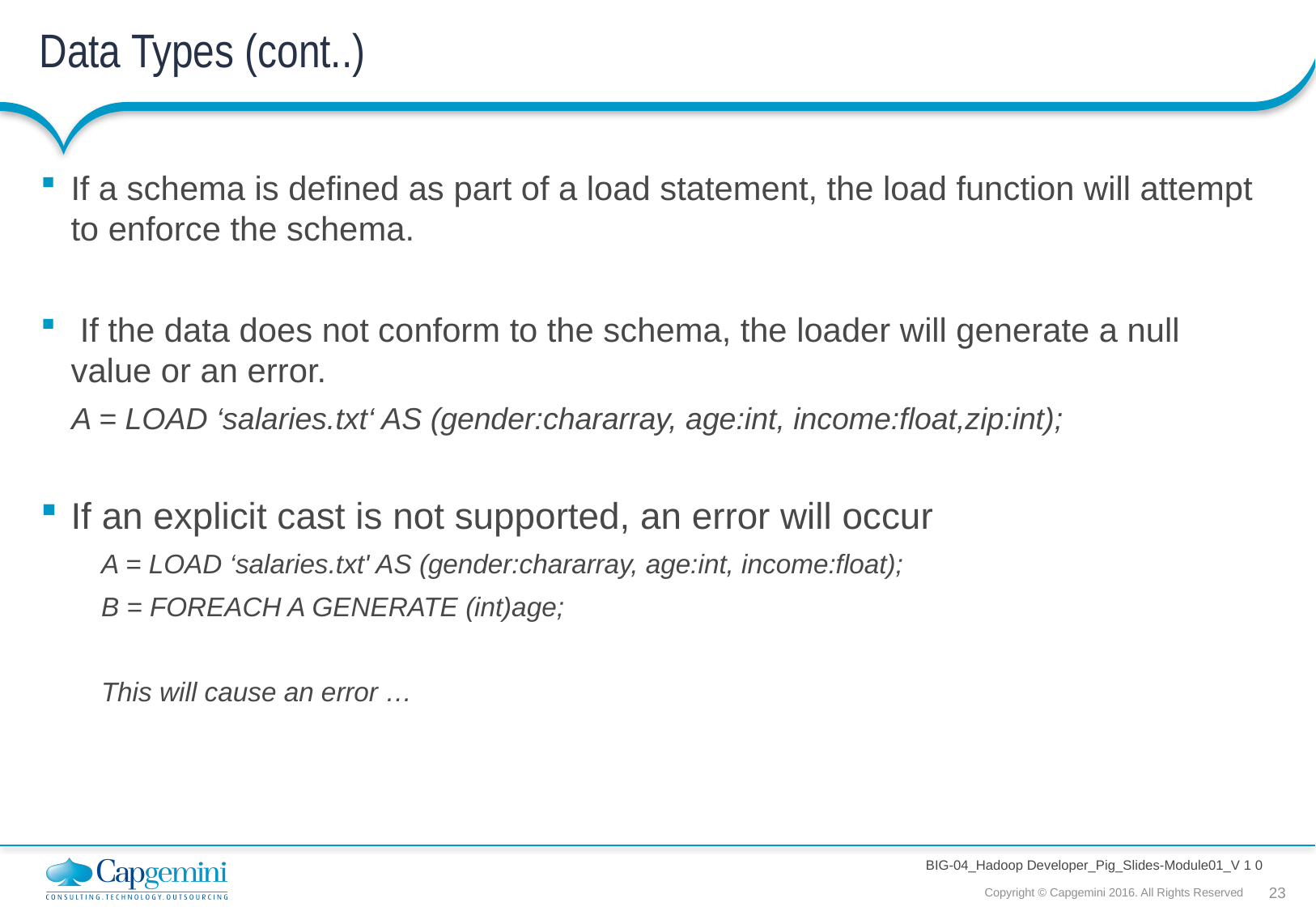

# Data Types (cont..)
If a schema is defined as part of a load statement, the load function will attempt to enforce the schema.

 If the data does not conform to the schema, the loader will generate a null value or an error.
A = LOAD ‘salaries.txt‘ AS (gender:chararray, age:int, income:float,zip:int);

If an explicit cast is not supported, an error will occur
A = LOAD ‘salaries.txt' AS (gender:chararray, age:int, income:float);
B = FOREACH A GENERATE (int)age;

This will cause an error …